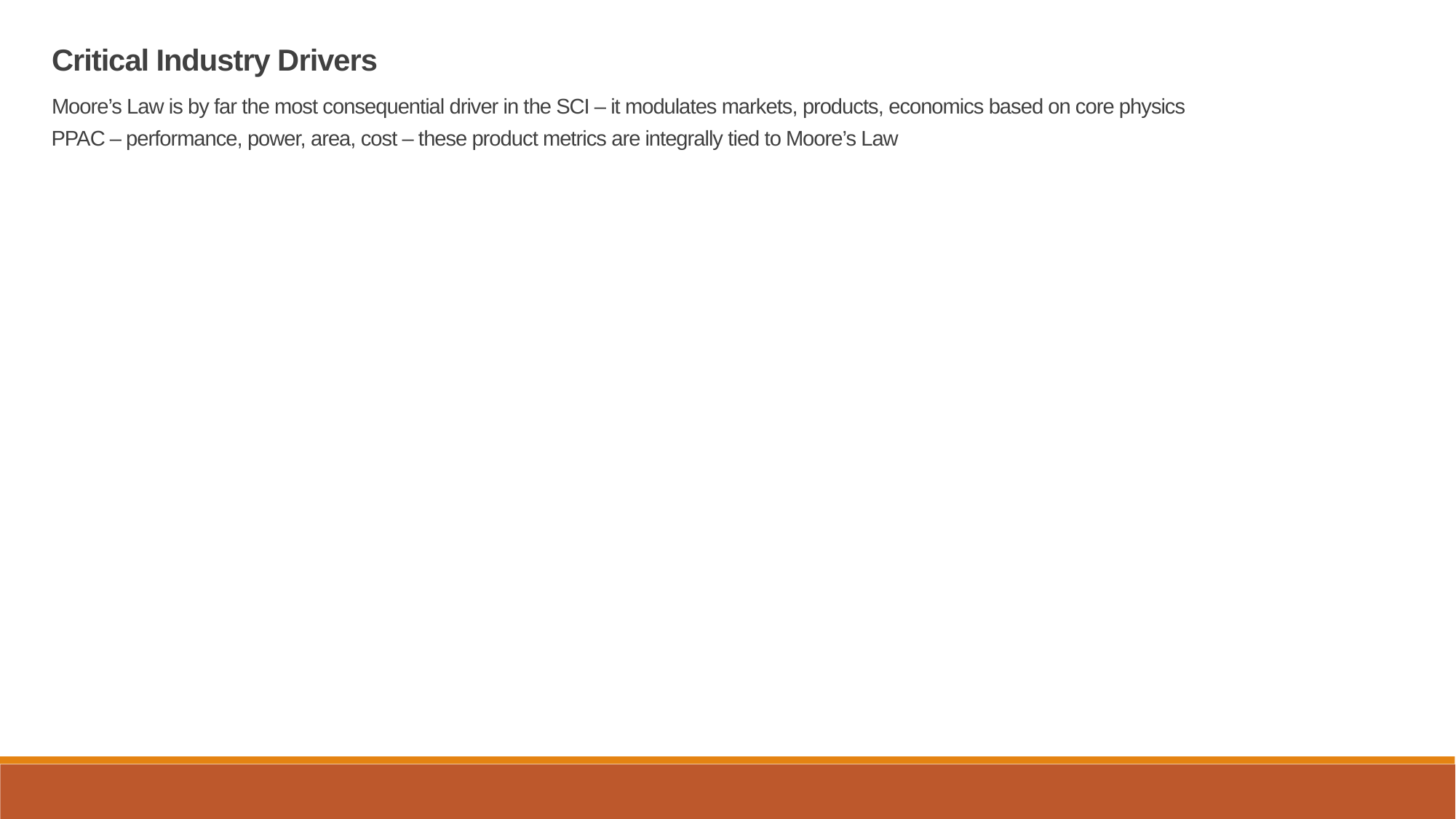

Critical Industry Drivers
Moore’s Law is by far the most consequential driver in the SCI – it modulates markets, products, economics based on core physics
PPAC – performance, power, area, cost – these product metrics are integrally tied to Moore’s Law